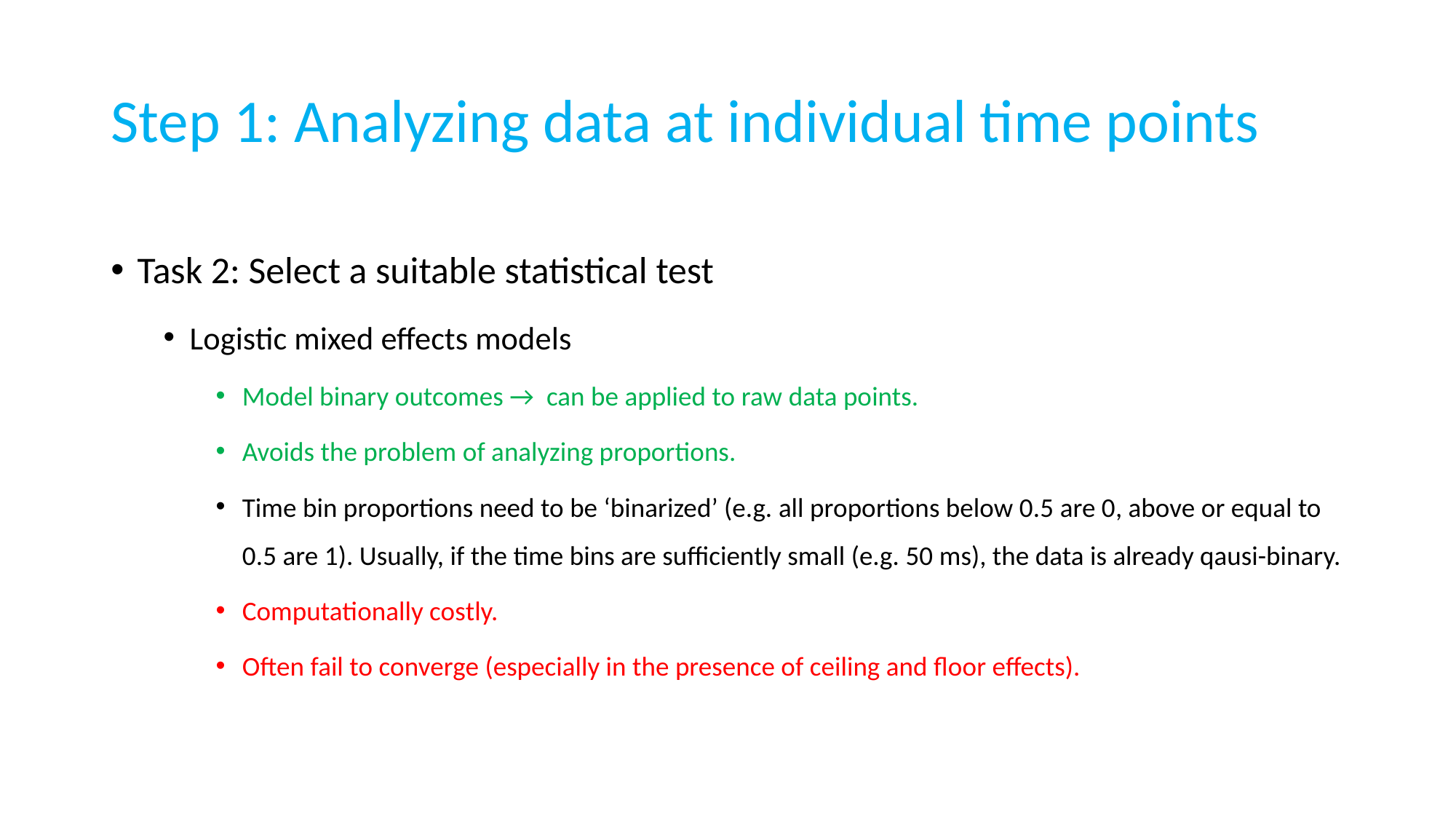

# Step 1: Analyzing data at individual time points
Task 2: Select a suitable statistical test
Logistic mixed effects models
Model binary outcomes →  can be applied to raw data points.
Avoids the problem of analyzing proportions.
Time bin proportions need to be ‘binarized’ (e.g. all proportions below 0.5 are 0, above or equal to 0.5 are 1). Usually, if the time bins are sufficiently small (e.g. 50 ms), the data is already qausi-binary.
Computationally costly.
Often fail to converge (especially in the presence of ceiling and floor effects).